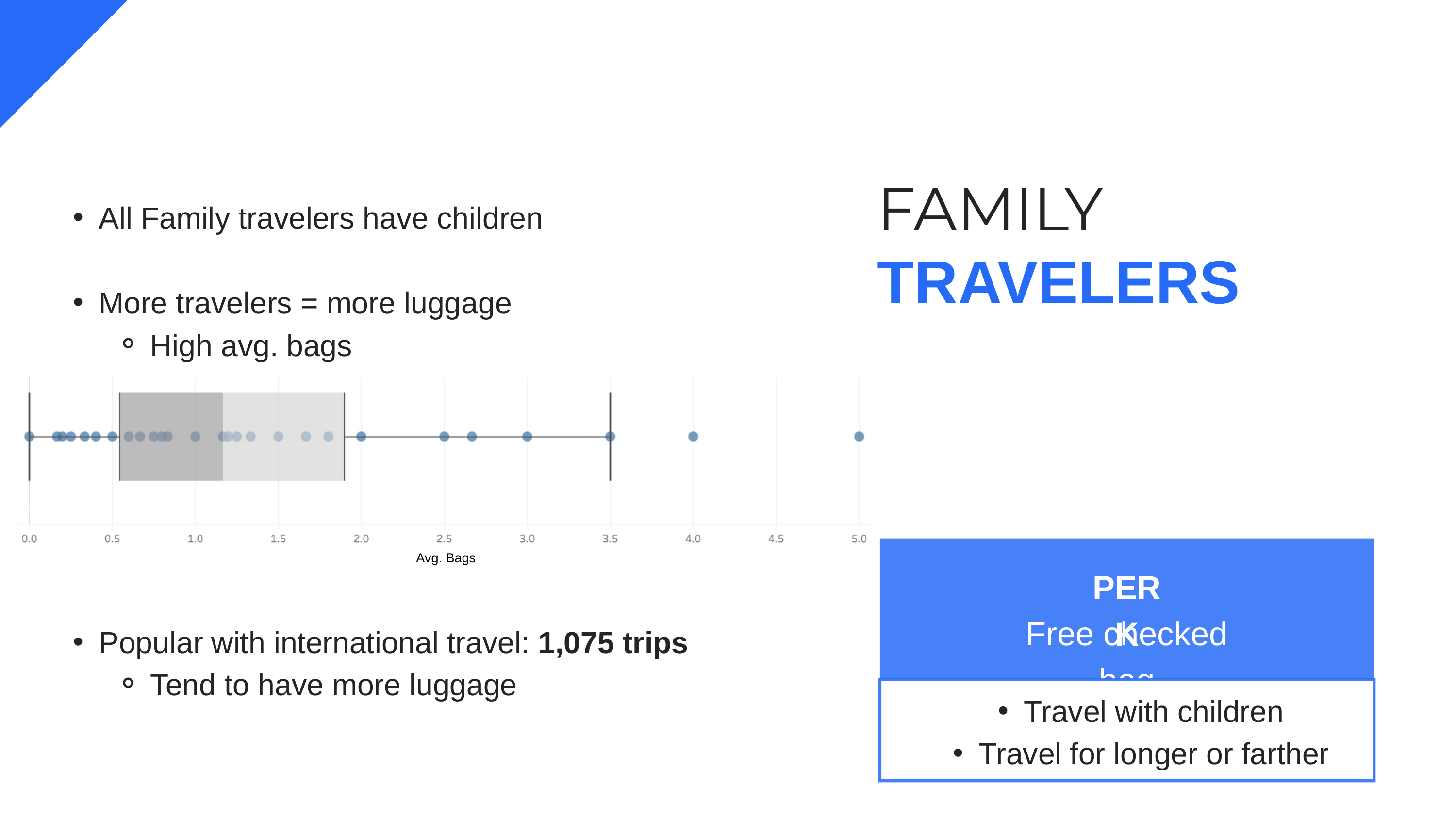

FAMILY
All Family travelers have children

More travelers = more luggage
High avg. bags

Popular with international travel: 1,075 trips
Tend to have more luggage
TRAVELERS

PERK

Free checked bag

Travel with children
Travel for longer or farther
Avg. Bags